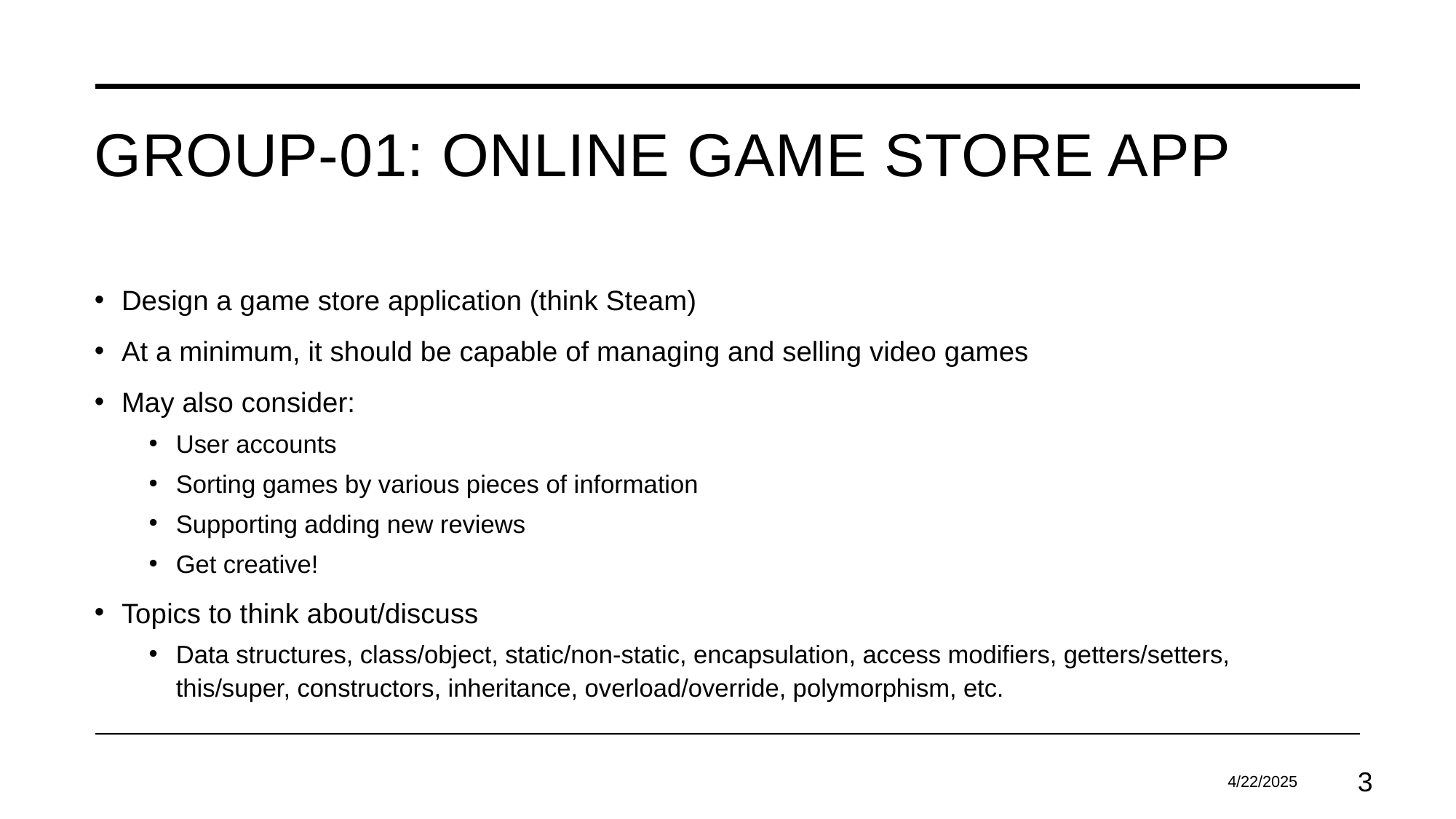

# GROUP-01: Online Game Store App
Design a game store application (think Steam)
At a minimum, it should be capable of managing and selling video games
May also consider:
User accounts
Sorting games by various pieces of information
Supporting adding new reviews
Get creative!
Topics to think about/discuss
Data structures, class/object, static/non-static, encapsulation, access modifiers, getters/setters, this/super, constructors, inheritance, overload/override, polymorphism, etc.

4/22/2025
3